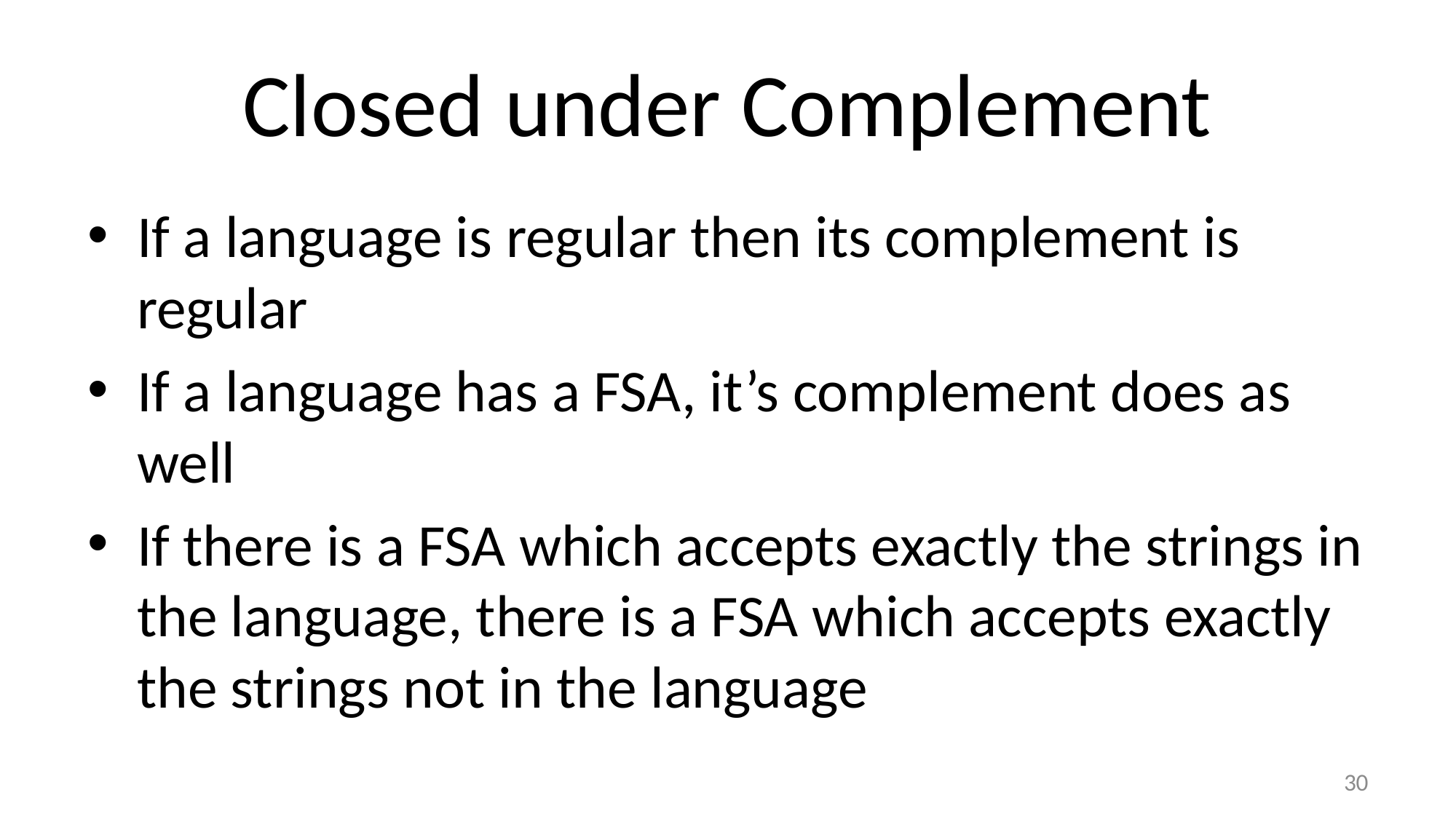

# Closed under Complement
If a language is regular then its complement is regular
If a language has a FSA, it’s complement does as well
If there is a FSA which accepts exactly the strings in the language, there is a FSA which accepts exactly the strings not in the language
30